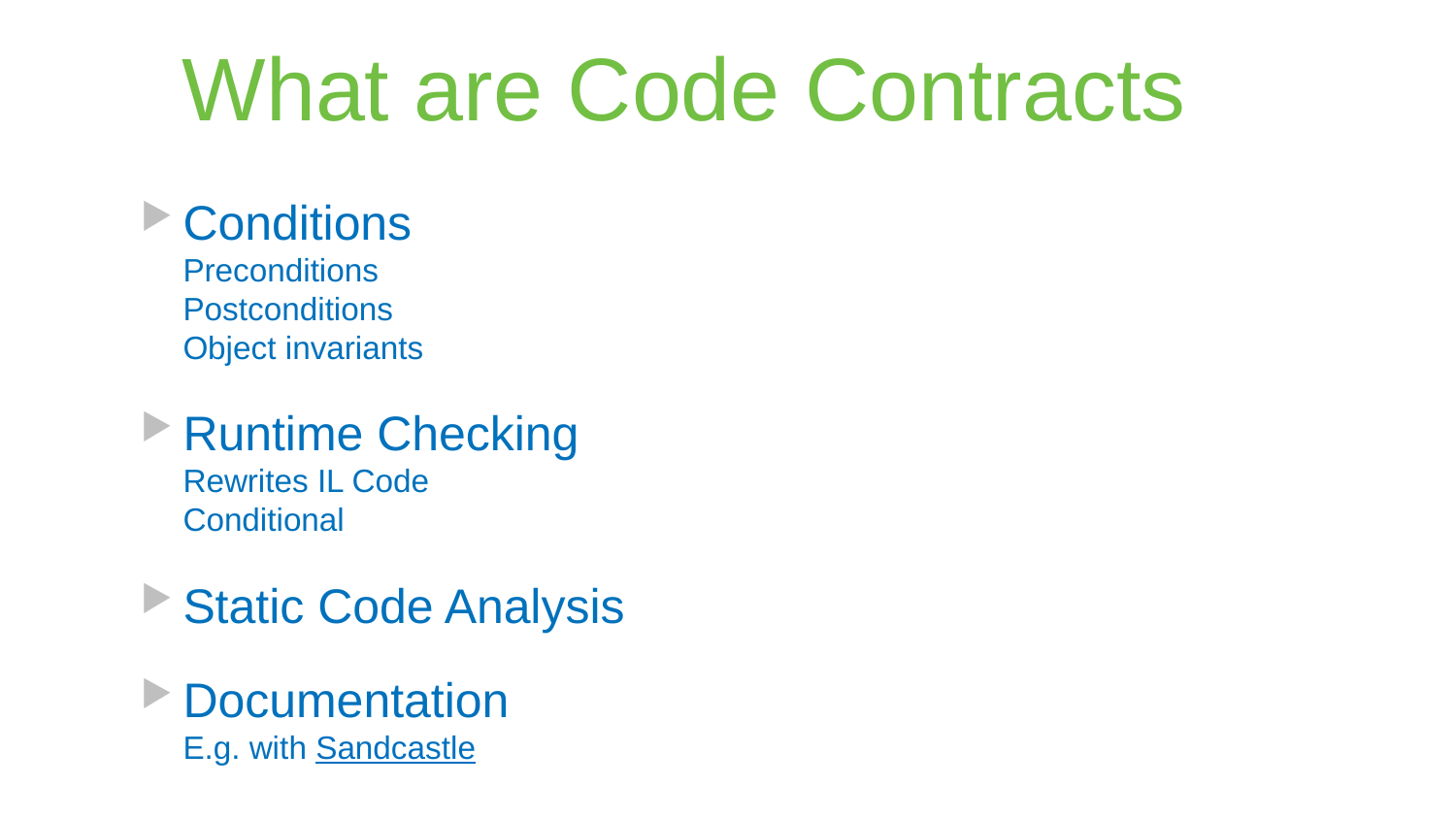

# What are Code Contracts
Conditions
Preconditions
Postconditions
Object invariants
Runtime Checking
Rewrites IL Code
Conditional
Static Code Analysis
Documentation
E.g. with Sandcastle